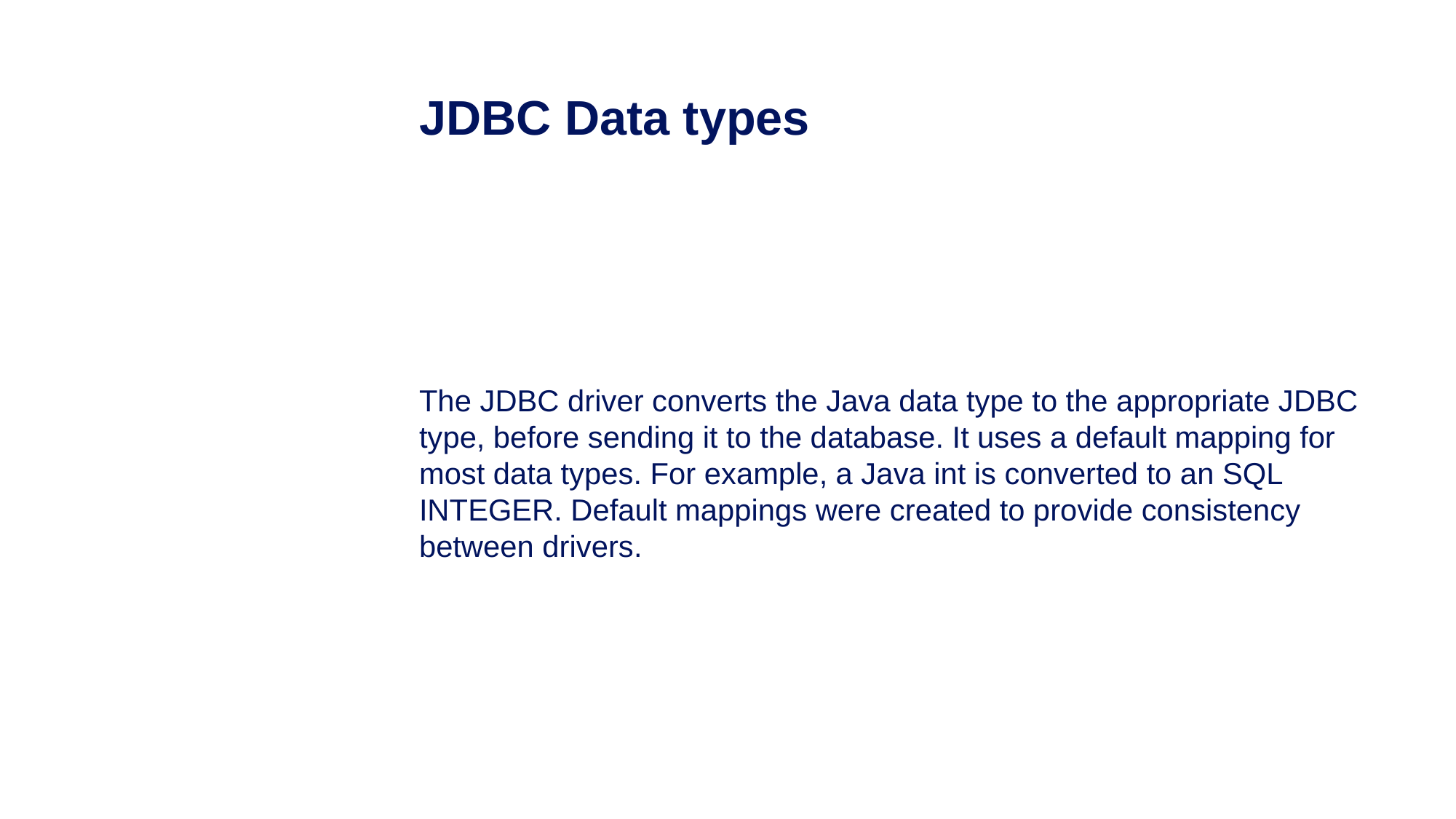

JDBC Data types
The JDBC driver converts the Java data type to the appropriate JDBC type, before sending it to the database. It uses a default mapping for most data types. For example, a Java int is converted to an SQL INTEGER. Default mappings were created to provide consistency between drivers.